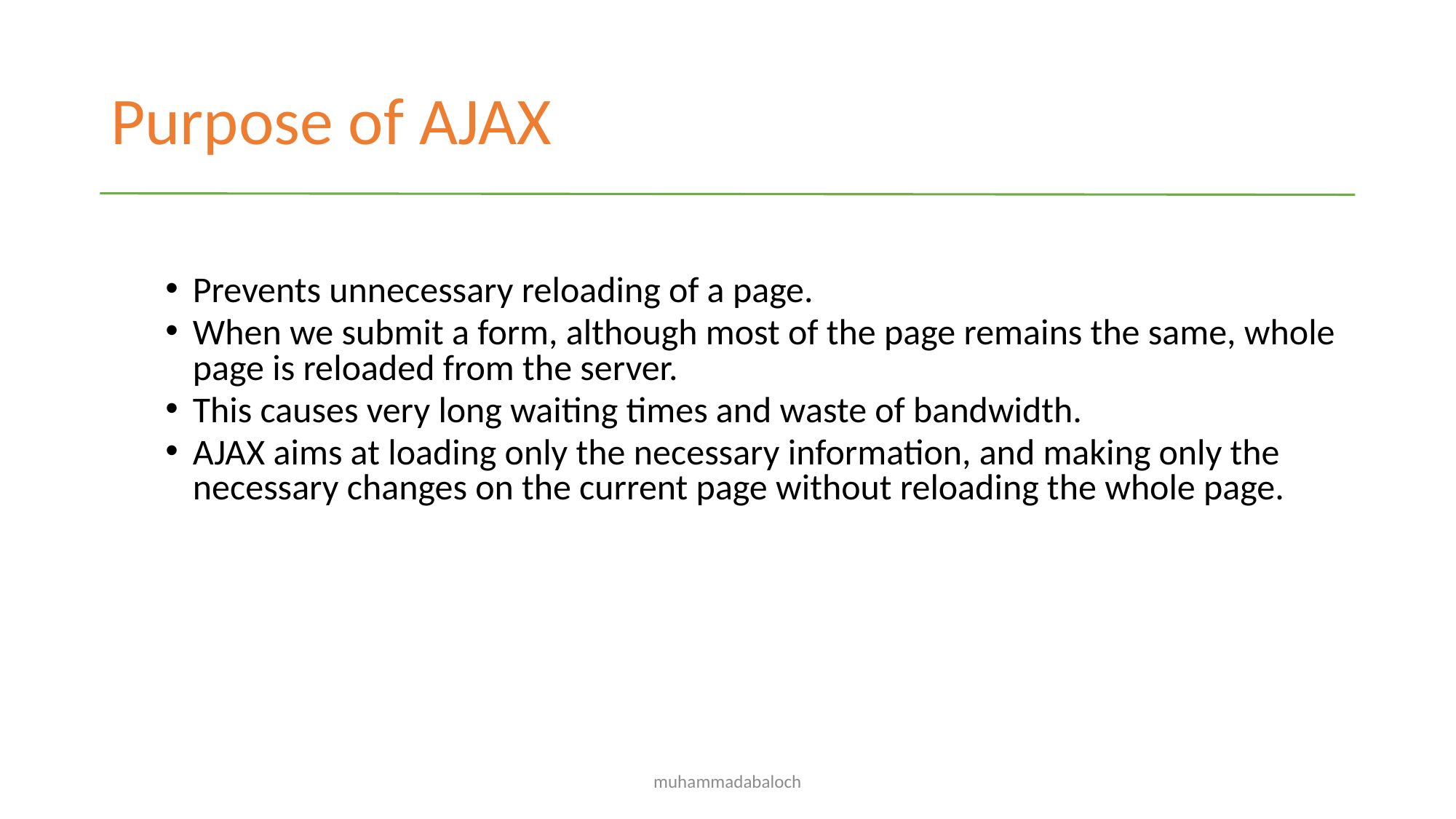

# Purpose of AJAX

Prevents unnecessary reloading of a page.
When we submit a form, although most of the page remains the same, whole page is reloaded from the server.
This causes very long waiting times and waste of bandwidth.
AJAX aims at loading only the necessary information, and making only the necessary changes on the current page without reloading the whole page.

muhammadabaloch